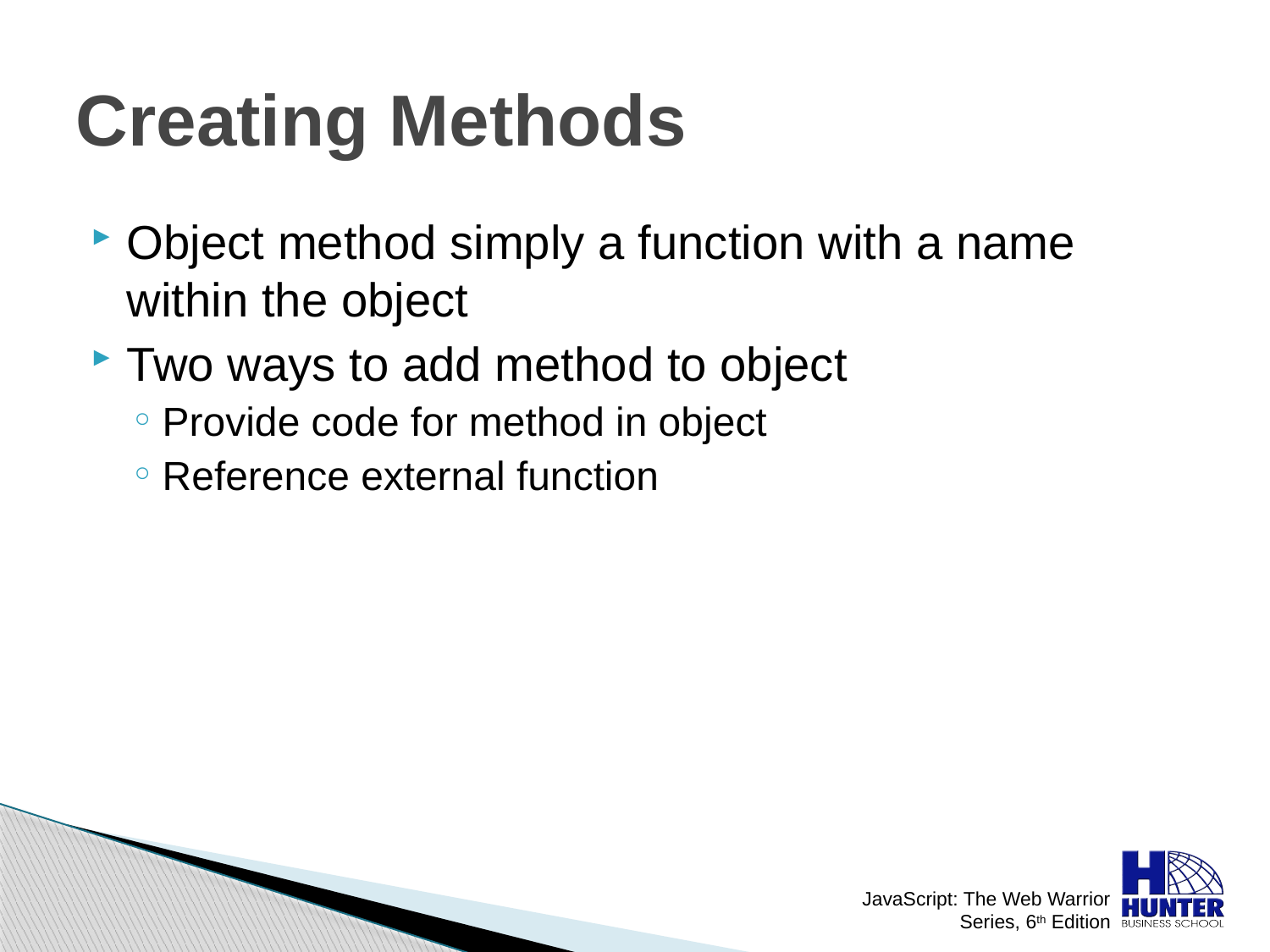

# Creating Methods
Object method simply a function with a name within the object
Two ways to add method to object
Provide code for method in object
Reference external function